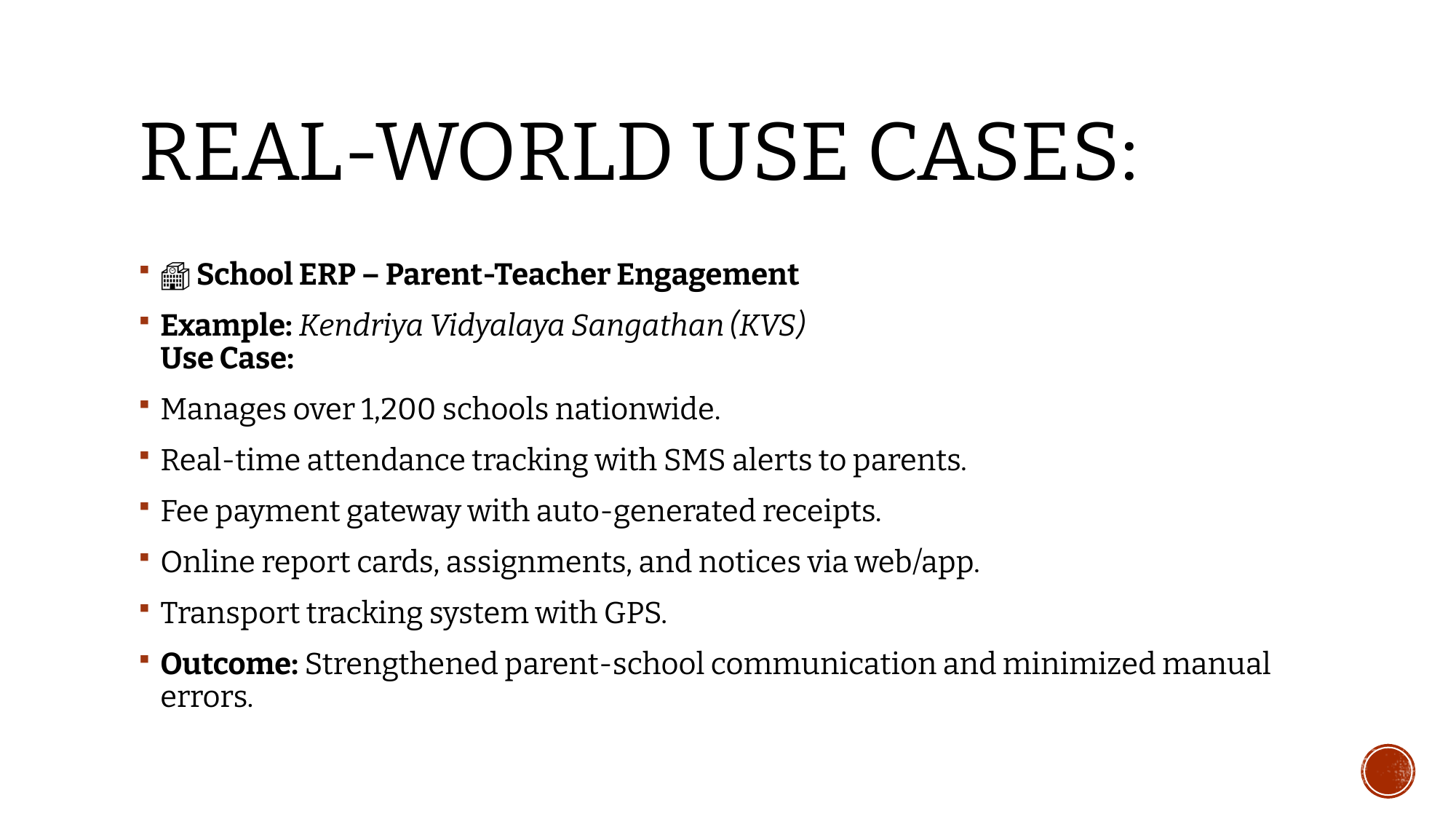

# Real-world use cases:
🏫 School ERP – Parent-Teacher Engagement
Example: Kendriya Vidyalaya Sangathan (KVS)
Use Case:
Manages over 1,200 schools nationwide.
Real-time attendance tracking with SMS alerts to parents.
Fee payment gateway with auto-generated receipts.
Online report cards, assignments, and notices via web/app.
Transport tracking system with GPS.
Outcome: Strengthened parent-school communication and minimized manual errors.